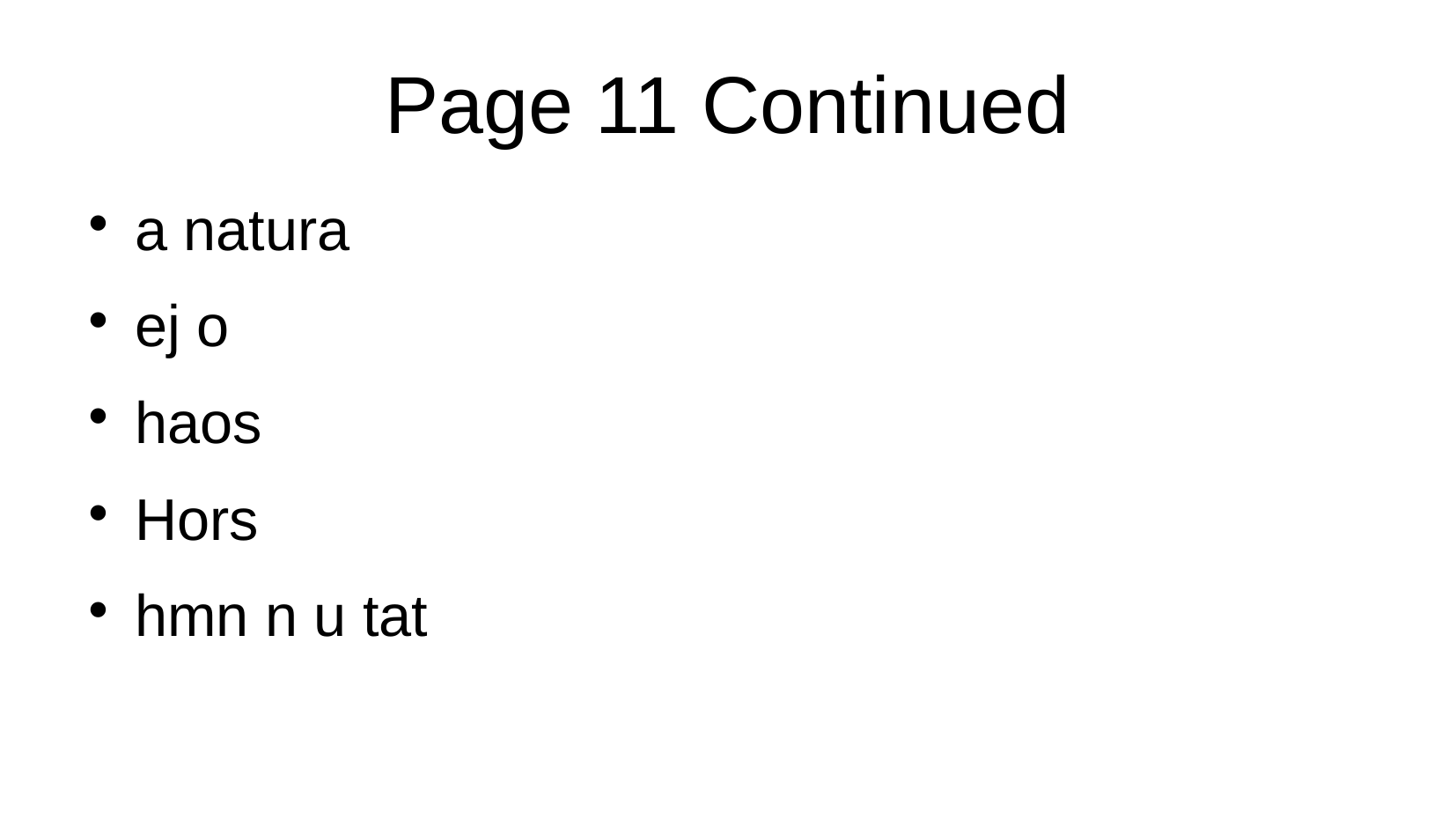

Page 11 Continued
a natura
ej o
haos
Hors
hmn n u tat